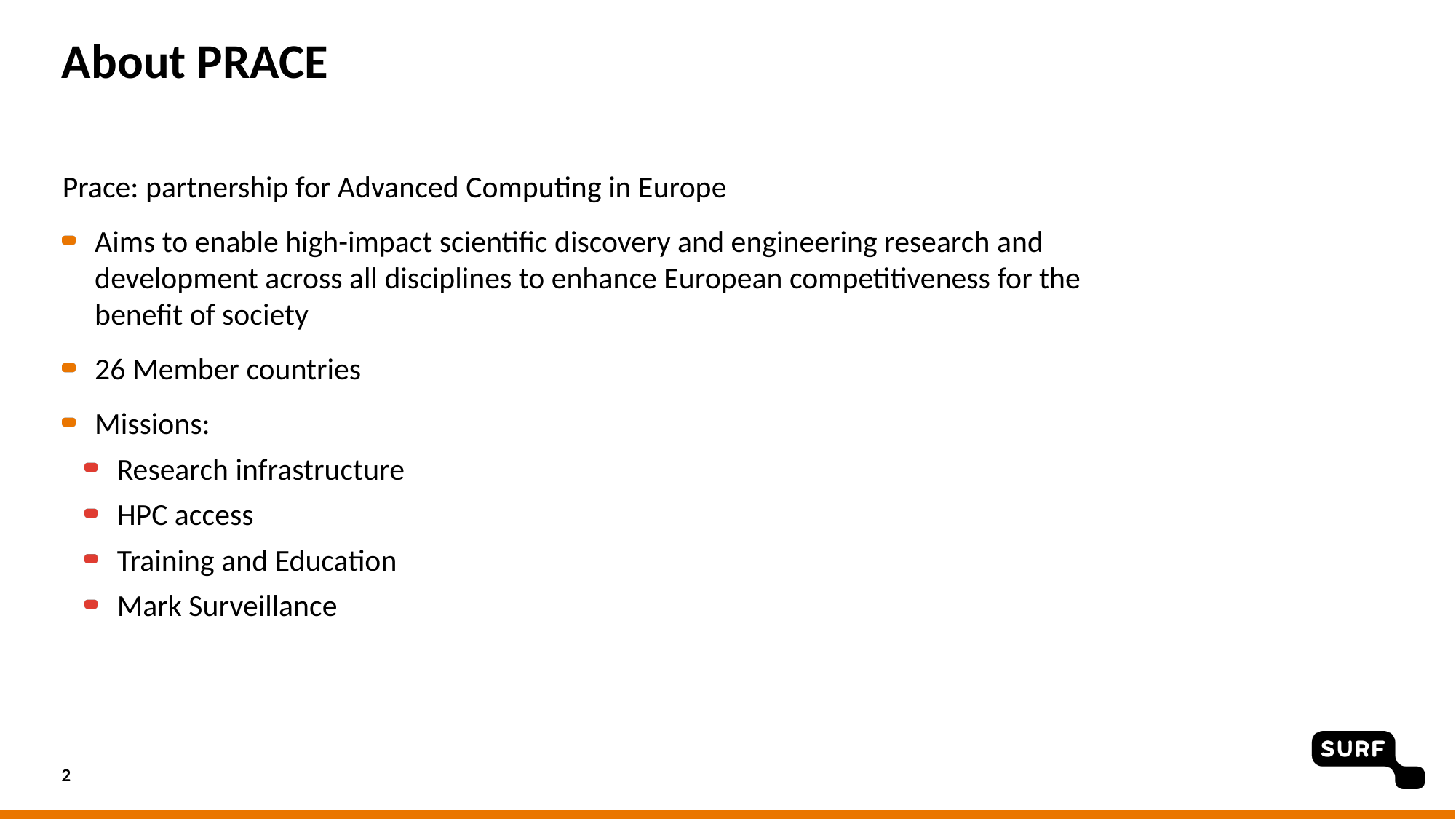

# About PRACE
Prace: partnership for Advanced Computing in Europe
Aims to enable high-impact scientific discovery and engineering research and development across all disciplines to enhance European competitiveness for the benefit of society
26 Member countries
Missions:
Research infrastructure
HPC access
Training and Education
Mark Surveillance
2